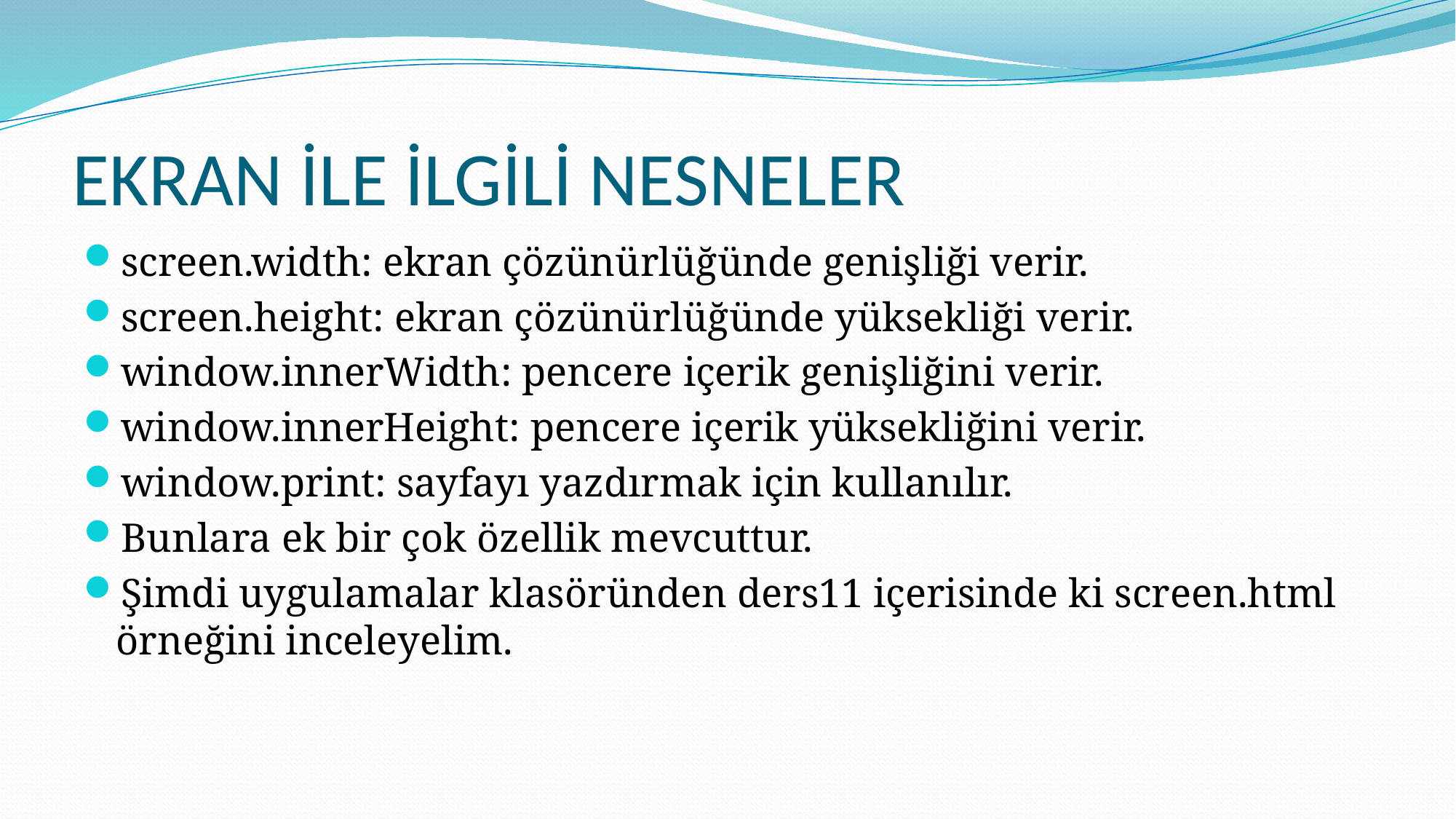

# EKRAN İLE İLGİLİ NESNELER
screen.width: ekran çözünürlüğünde genişliği verir.
screen.height: ekran çözünürlüğünde yüksekliği verir.
window.innerWidth: pencere içerik genişliğini verir.
window.innerHeight: pencere içerik yüksekliğini verir.
window.print: sayfayı yazdırmak için kullanılır.
Bunlara ek bir çok özellik mevcuttur.
Şimdi uygulamalar klasöründen ders11 içerisinde ki screen.html örneğini inceleyelim.